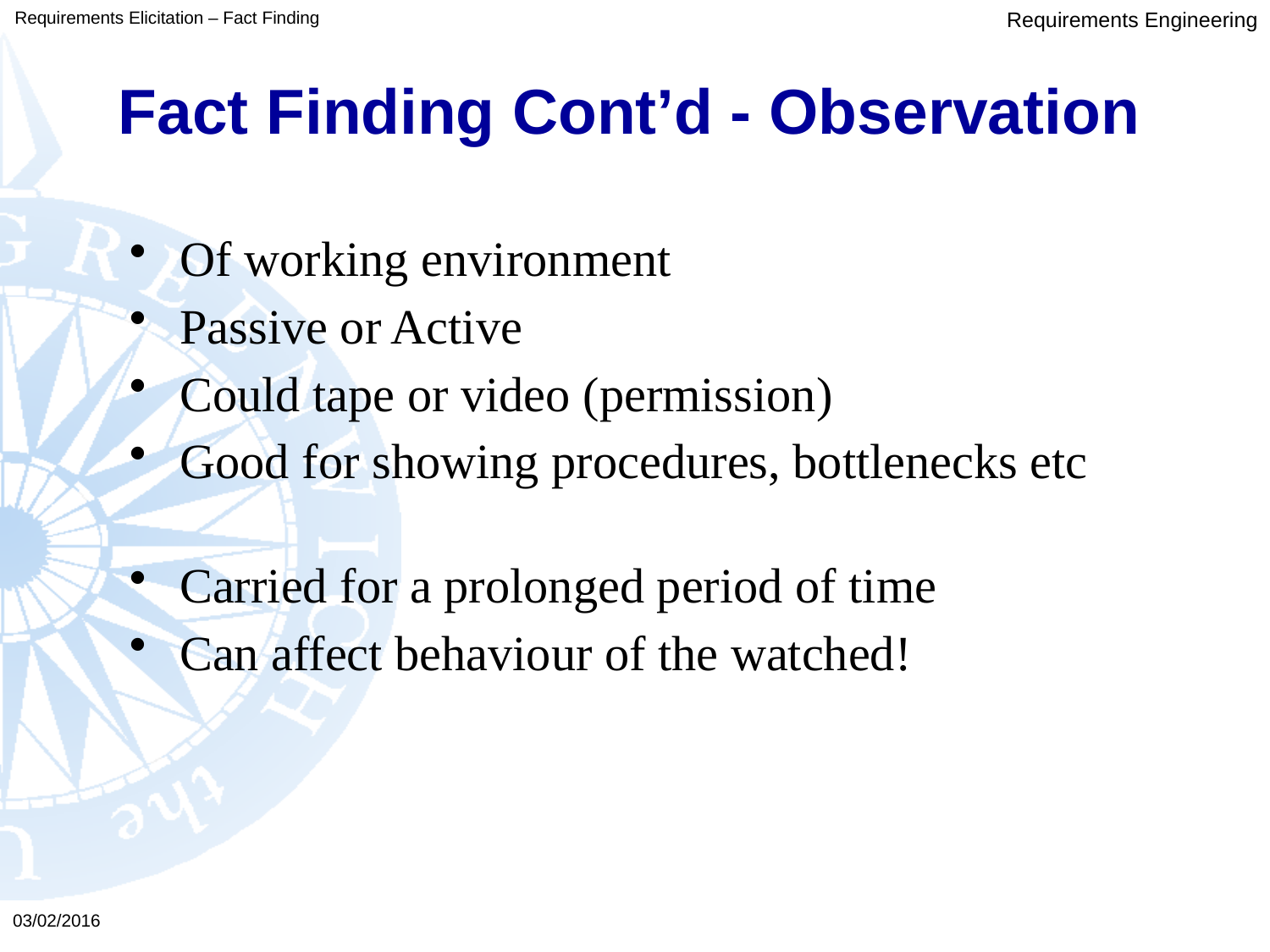

Fact Finding Cont’d - Observation
Requirements Elicitation – Fact Finding
Of working environment
Passive or Active
Could tape or video (permission)
Good for showing procedures, bottlenecks etc
Carried for a prolonged period of time
Can affect behaviour of the watched!
03/02/2016